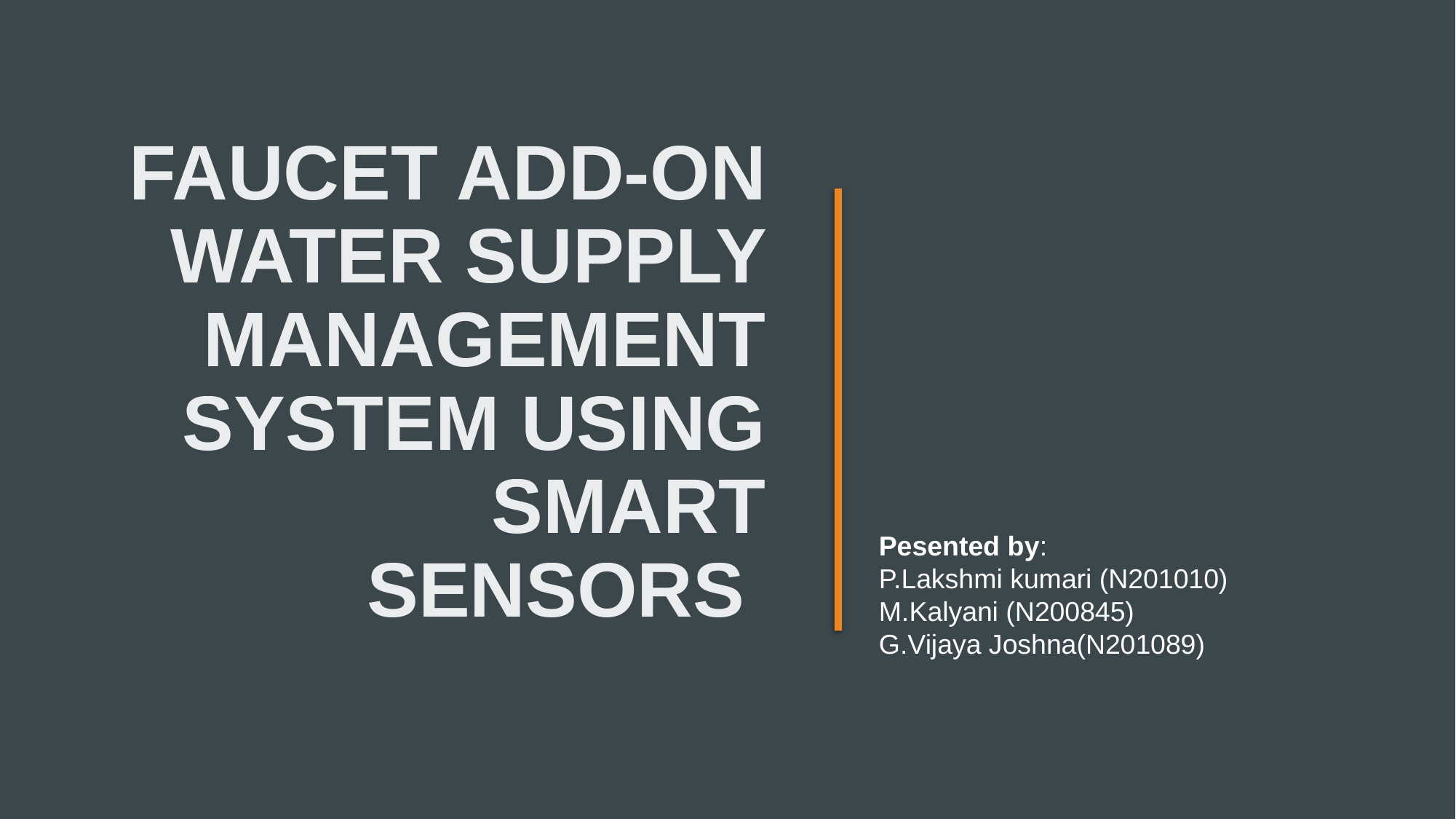

# Faucet add-on Water Supply Management System using Smart Sensors

Pesented by:
P.Lakshmi kumari (N201010)
M.Kalyani (N200845)
G.Vijaya Joshna(N201089)